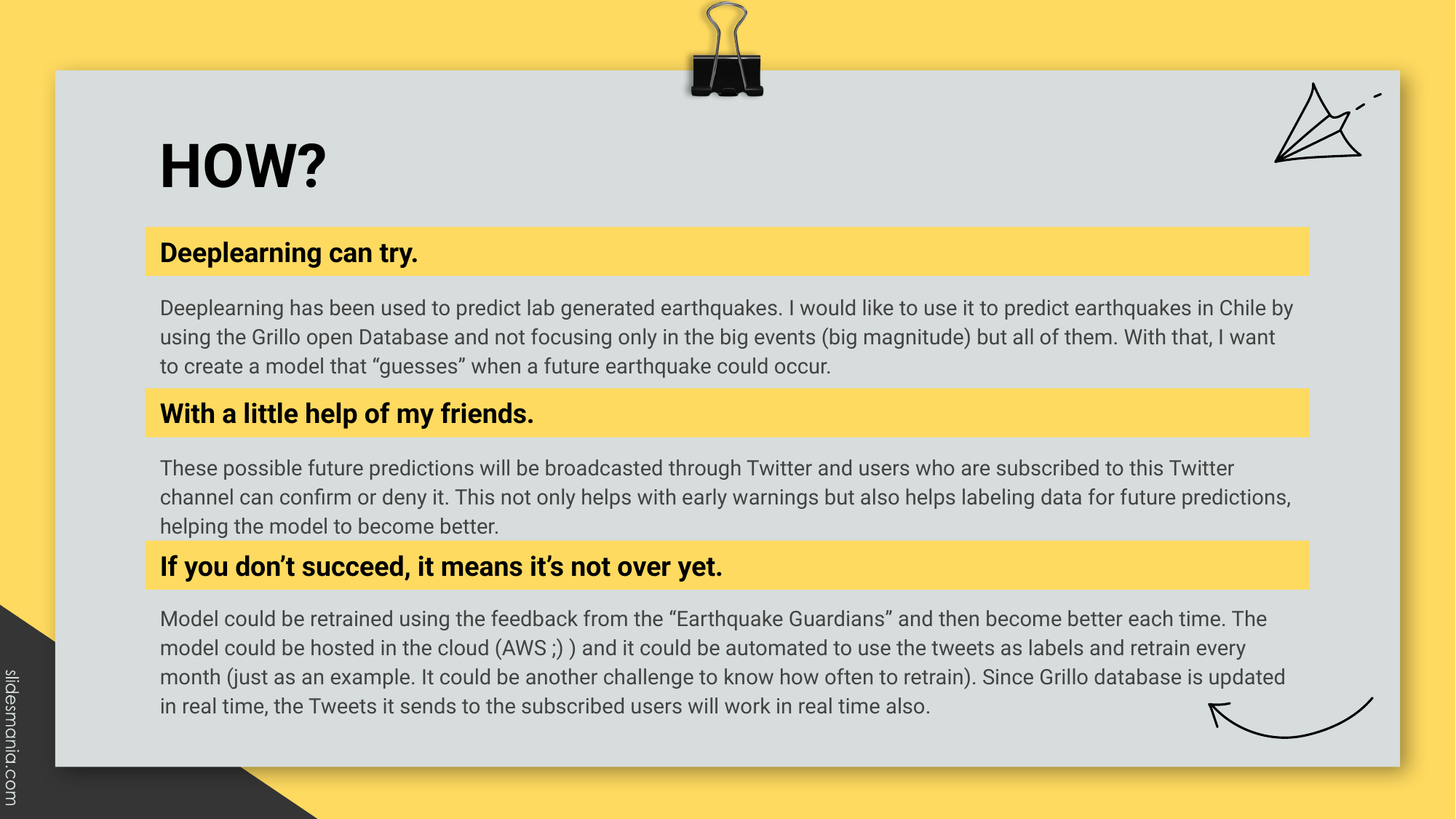

# HOW?
Deeplearning can try.
Deeplearning has been used to predict lab generated earthquakes. I would like to use it to predict earthquakes in Chile by using the Grillo open Database and not focusing only in the big events (big magnitude) but all of them. With that, I want to create a model that “guesses” when a future earthquake could occur.
With a little help of my friends.
These possible future predictions will be broadcasted through Twitter and users who are subscribed to this Twitter channel can confirm or deny it. This not only helps with early warnings but also helps labeling data for future predictions, helping the model to become better.

If you don’t succeed, it means it’s not over yet.
Model could be retrained using the feedback from the “Earthquake Guardians” and then become better each time. The model could be hosted in the cloud (AWS ;) ) and it could be automated to use the tweets as labels and retrain every month (just as an example. It could be another challenge to know how often to retrain). Since Grillo database is updated in real time, the Tweets it sends to the subscribed users will work in real time also.